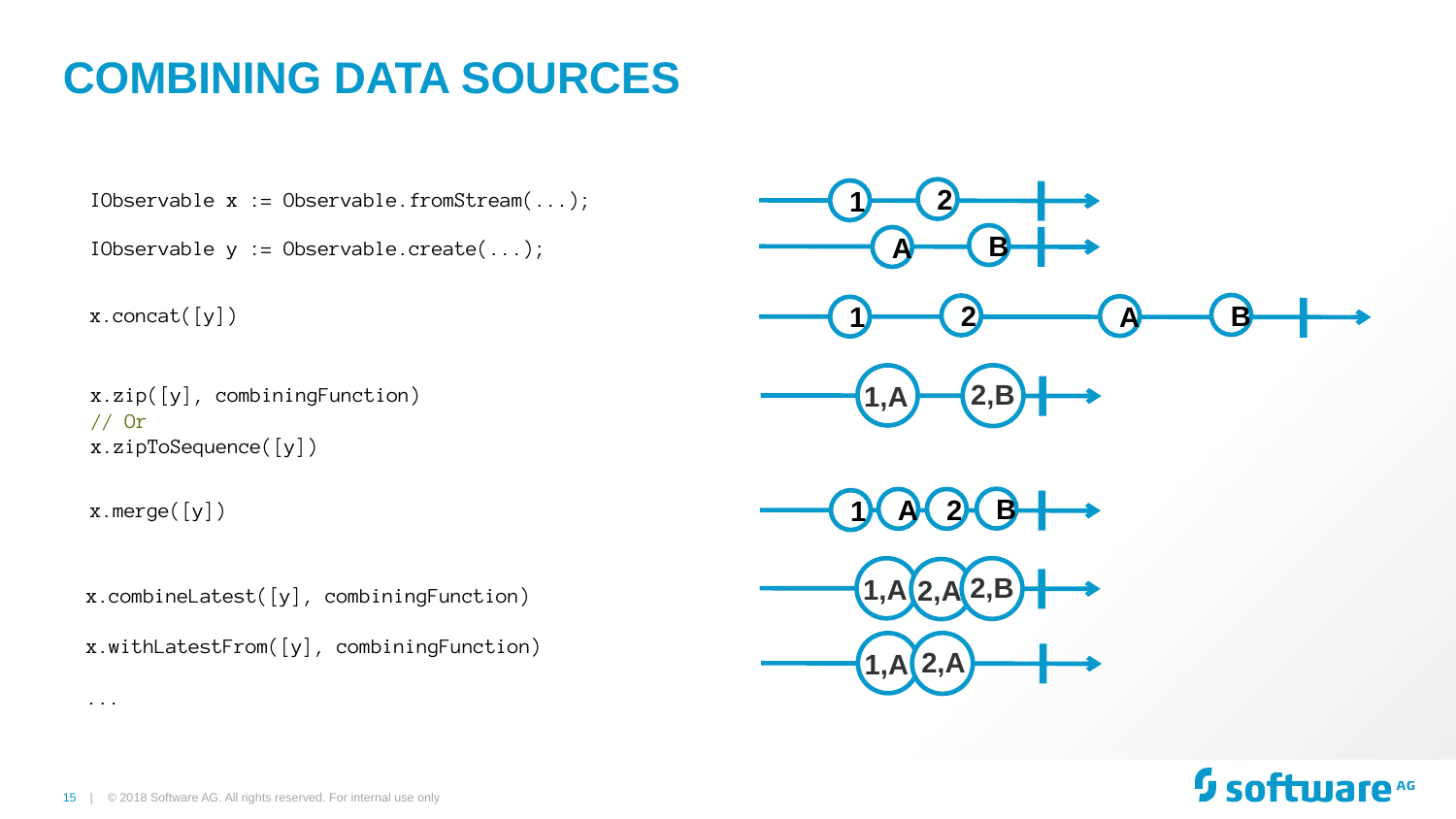

# Combining Data Sources

IObservable x := Observable.fromStream(...);
2
1

IObservable y := Observable.create(...);
B
A

x.concat([y])
B
2
A
1

2,B
1,A
x.zip([y], combiningFunction)
// Or
x.zipToSequence([y])

B
A
2
1

x.merge([y])

2,B
1,A
2,A
x.combineLatest([y], combiningFunction)

x.withLatestFrom([y], combiningFunction)

...

2,A
1,A
© 2018 Software AG. All rights reserved. For internal use only